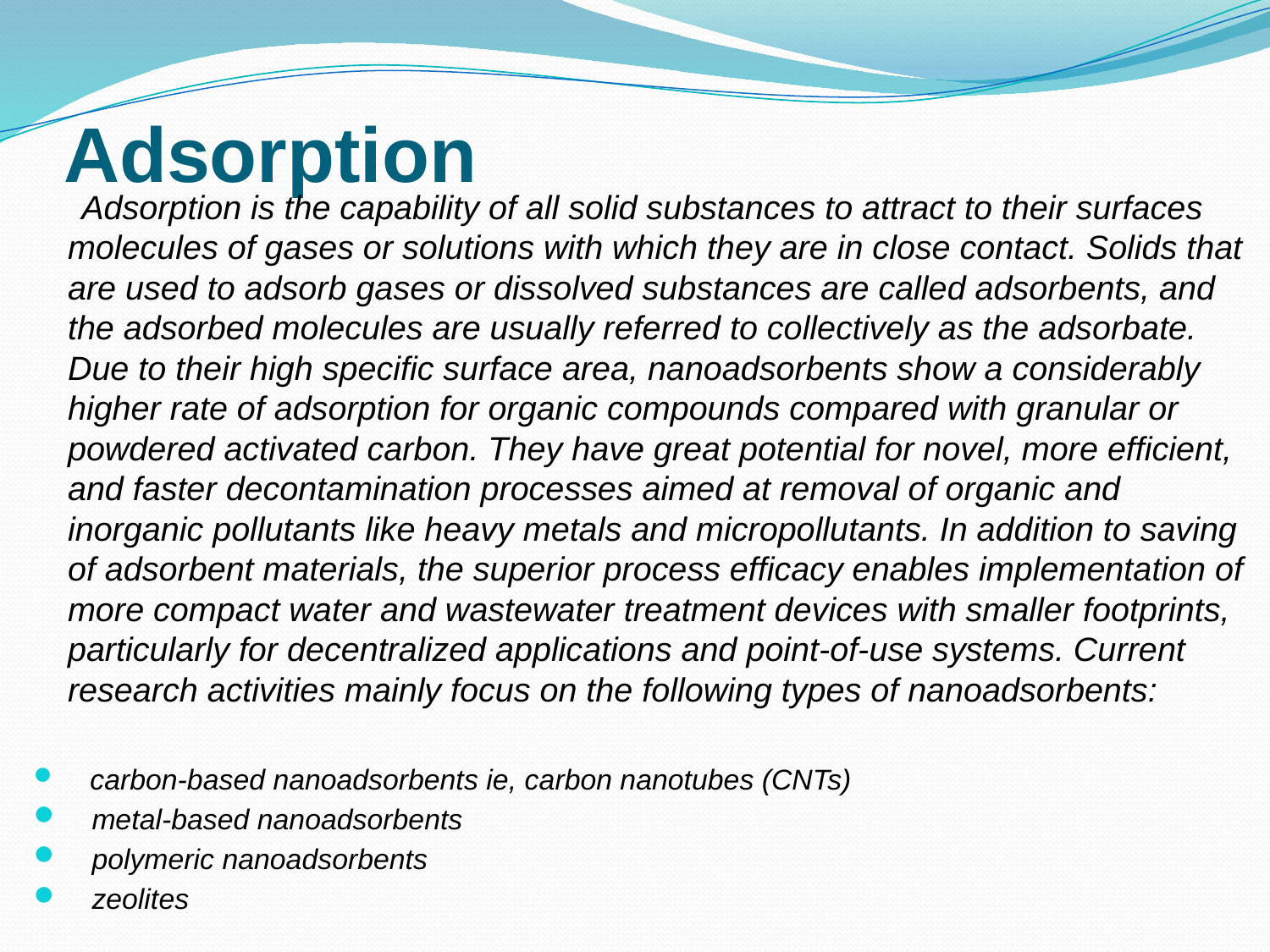

# Adsorption
       Adsorption is the capability of all solid substances to attract to their surfaces molecules of gases or solutions with which they are in close contact. Solids that are used to adsorb gases or dissolved substances are called adsorbents, and the adsorbed molecules are usually referred to collectively as the adsorbate. Due to their high specific surface area, nanoadsorbents show a considerably higher rate of adsorption for organic compounds compared with granular or powdered activated carbon. They have great potential for novel, more efficient, and faster decontamination processes aimed at removal of organic and inorganic pollutants like heavy metals and micropollutants. In addition to saving of adsorbent materials, the superior process efficacy enables implementation of more compact water and wastewater treatment devices with smaller footprints, particularly for decentralized applications and point-of-use systems. Current research activities mainly focus on the following types of nanoadsorbents:

   carbon-based nanoadsorbents ie, carbon nanotubes (CNTs)
   metal-based nanoadsorbents
   polymeric nanoadsorbents
   zeolites